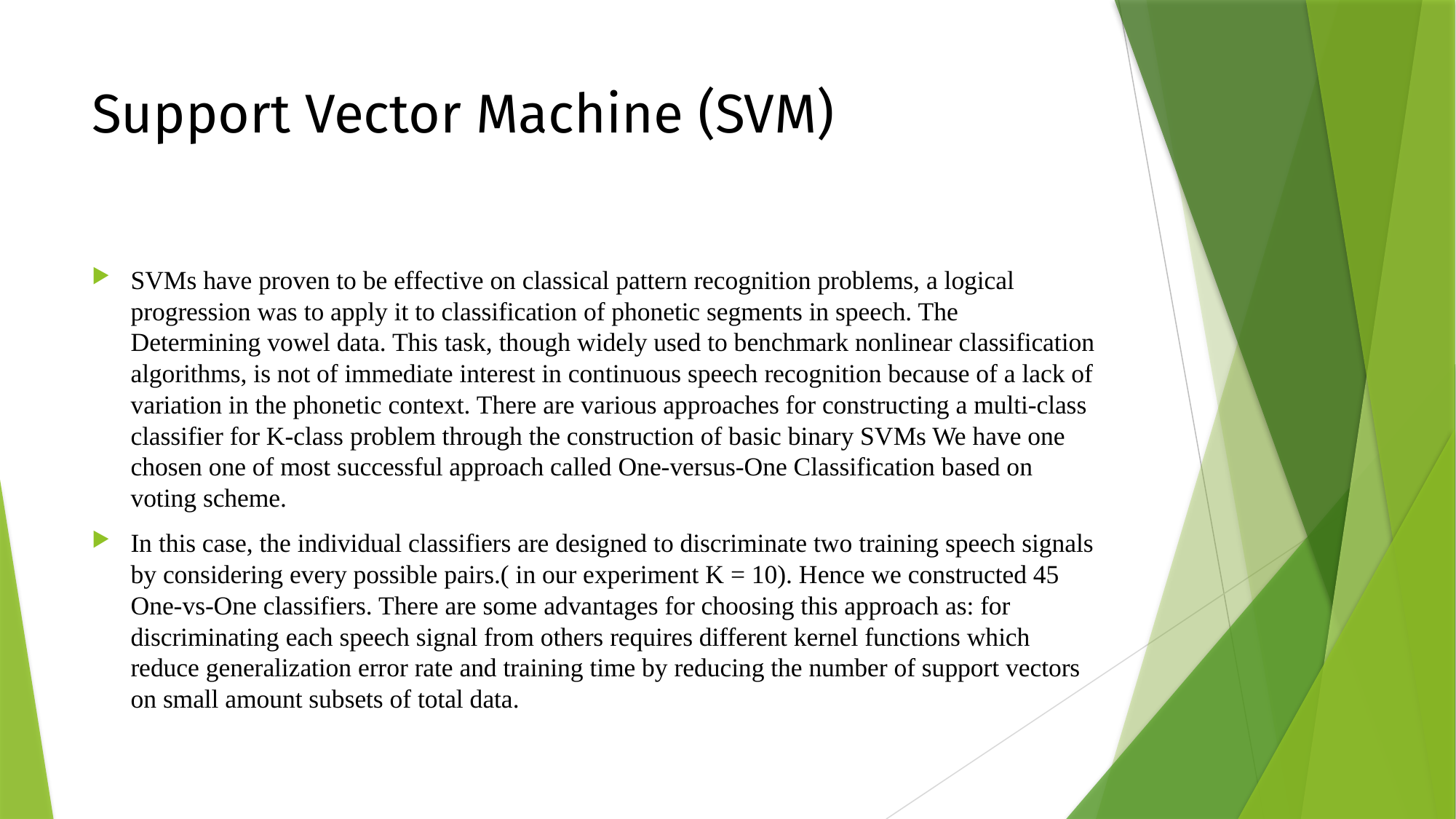

# Support Vector Machine (SVM)
SVMs have proven to be effective on classical pattern recognition problems, a logical progression was to apply it to classification of phonetic segments in speech. The Determining vowel data. This task, though widely used to benchmark nonlinear classification algorithms, is not of immediate interest in continuous speech recognition because of a lack of variation in the phonetic context. There are various approaches for constructing a multi-class classifier for K-class problem through the construction of basic binary SVMs We have one chosen one of most successful approach called One-versus-One Classification based on voting scheme.
In this case, the individual classifiers are designed to discriminate two training speech signals by considering every possible pairs.( in our experiment K = 10). Hence we constructed 45 One-vs-One classifiers. There are some advantages for choosing this approach as: for discriminating each speech signal from others requires different kernel functions which reduce generalization error rate and training time by reducing the number of support vectors on small amount subsets of total data.